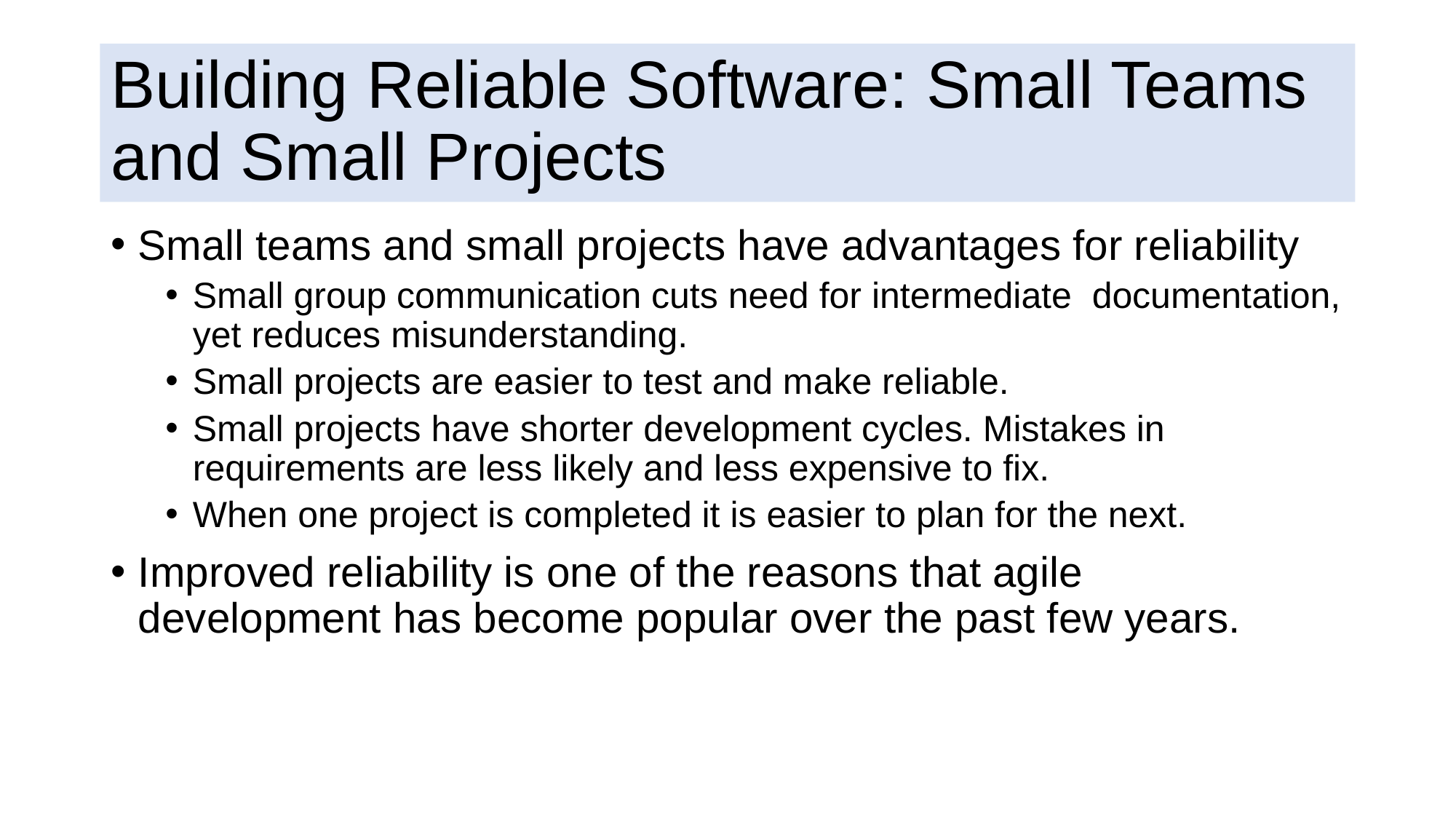

# Building Reliable Software: Small Teams and Small Projects
Small teams and small projects have advantages for reliability
Small group communication cuts need for intermediate  documentation, yet reduces misunderstanding.
Small projects are easier to test and make reliable.
Small projects have shorter development cycles. Mistakes in  requirements are less likely and less expensive to fix.
When one project is completed it is easier to plan for the next.
Improved reliability is one of the reasons that agile  development has become popular over the past few years.